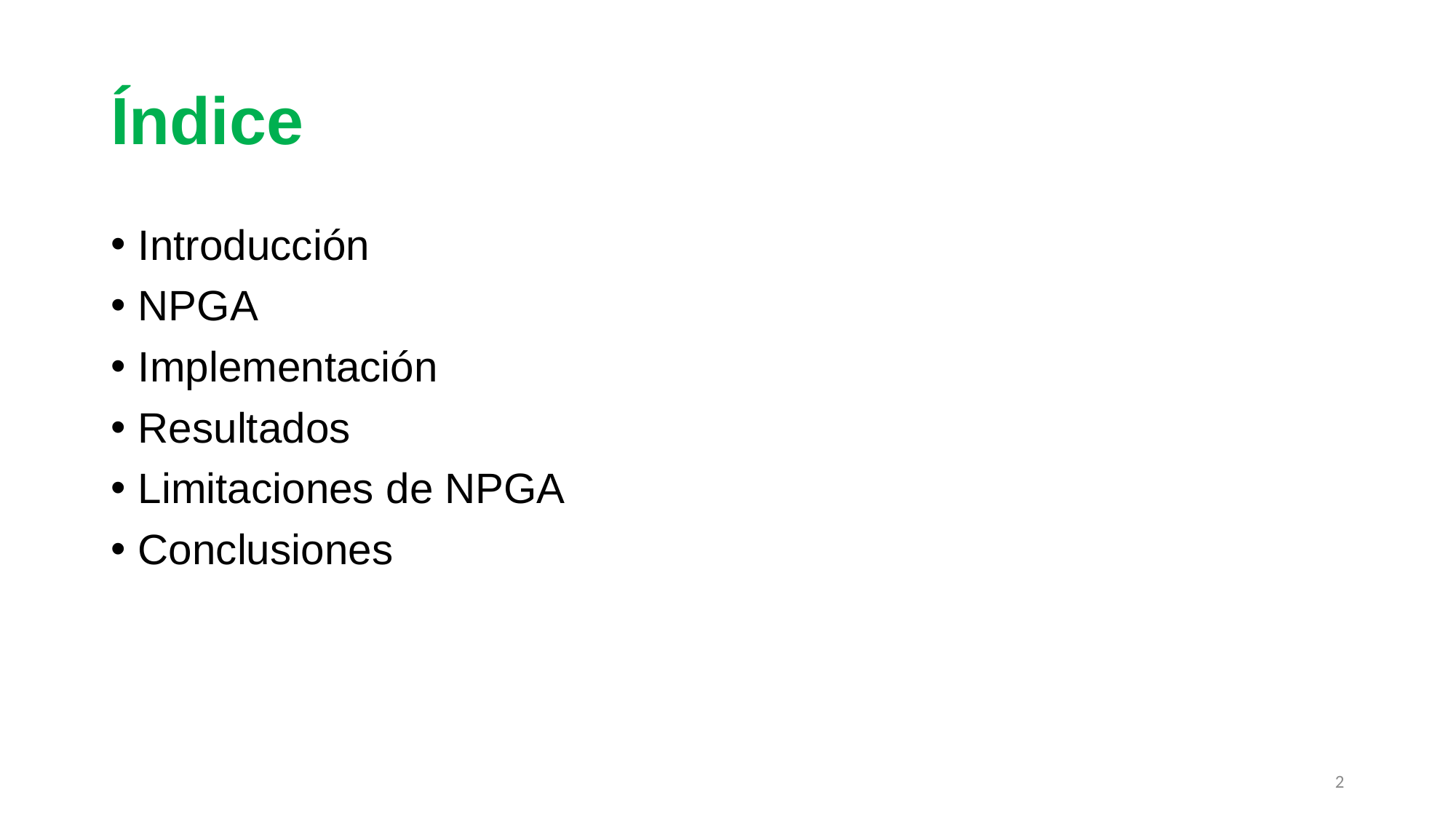

# Índice
Introducción
NPGA
Implementación
Resultados
Limitaciones de NPGA
Conclusiones
2